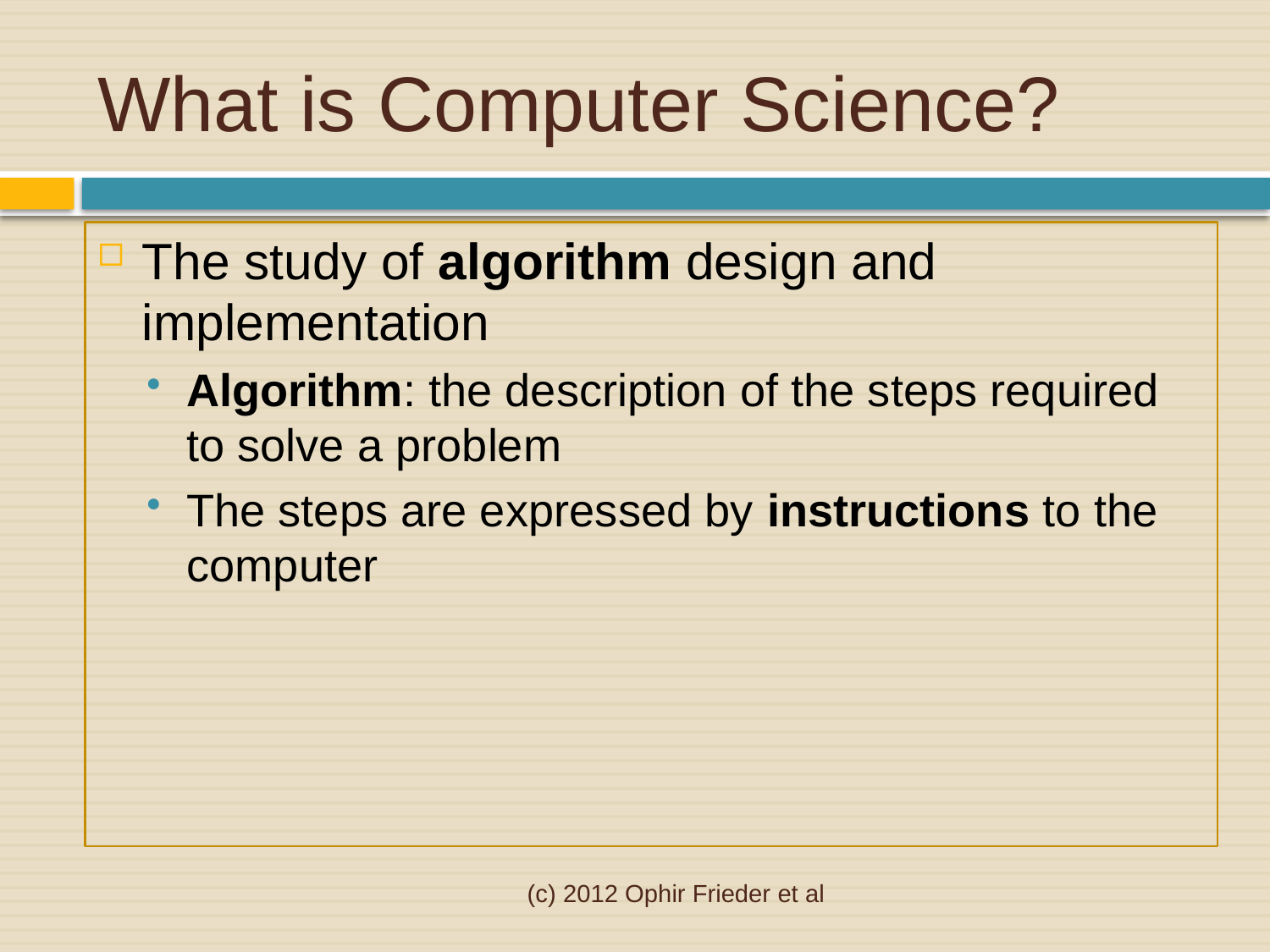

# What is Computer Science?
The study of algorithm design and implementation
Algorithm: the description of the steps required to solve a problem
The steps are expressed by instructions to the computer

(c) 2012 Ophir Frieder et al